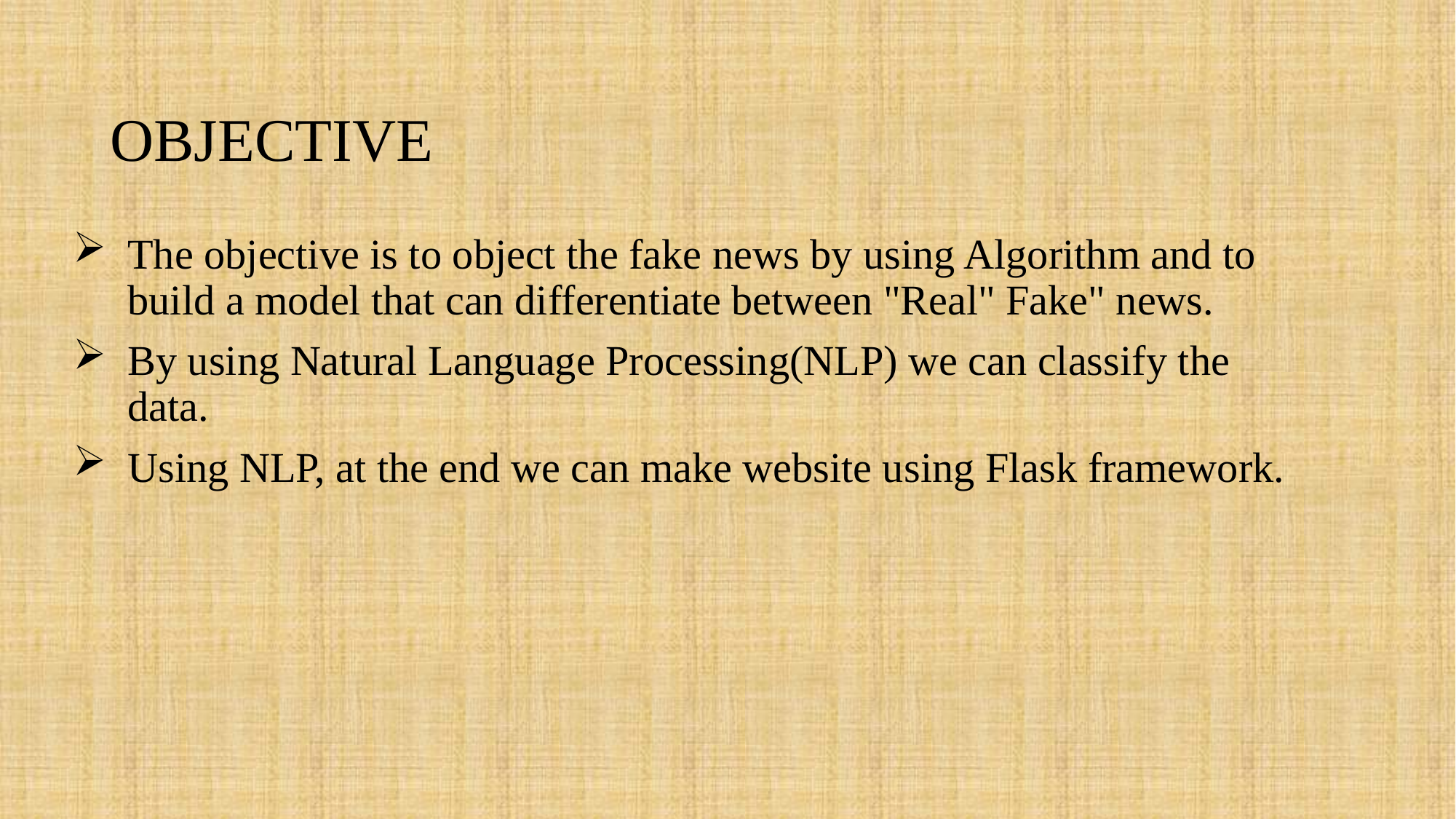

# OBJECTIVE
The objective is to object the fake news by using Algorithm and to build a model that can differentiate between "Real" Fake" news.
By using Natural Language Processing(NLP) we can classify the data.
Using NLP, at the end we can make website using Flask framework.